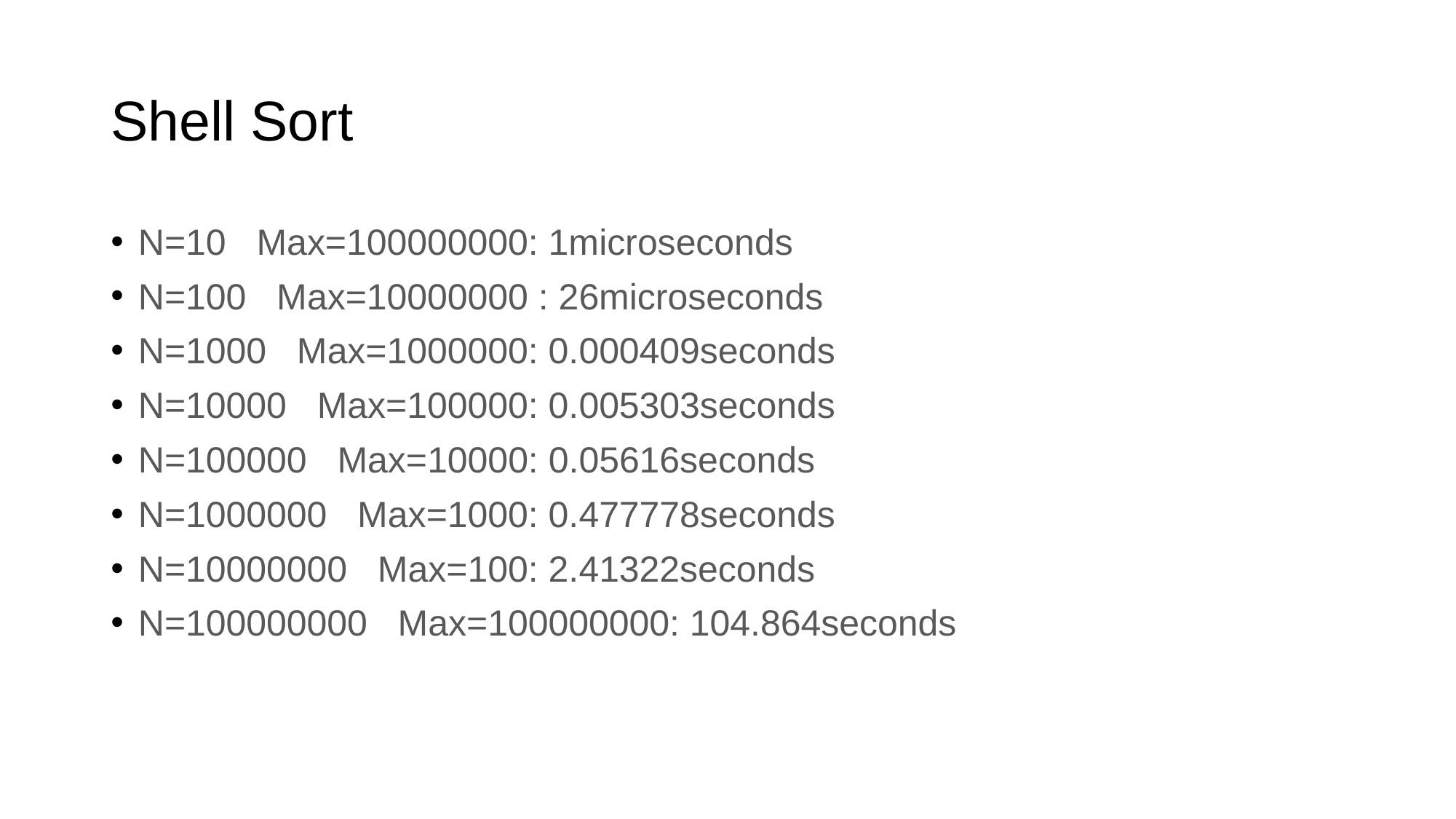

# Shell Sort
N=10   Max=100000000: 1microseconds
N=100   Max=10000000 : 26microseconds
N=1000   Max=1000000: 0.000409seconds
N=10000   Max=100000: 0.005303seconds
N=100000   Max=10000: 0.05616seconds
N=1000000   Max=1000: 0.477778seconds
N=10000000   Max=100: 2.41322seconds
N=100000000   Max=100000000: 104.864seconds